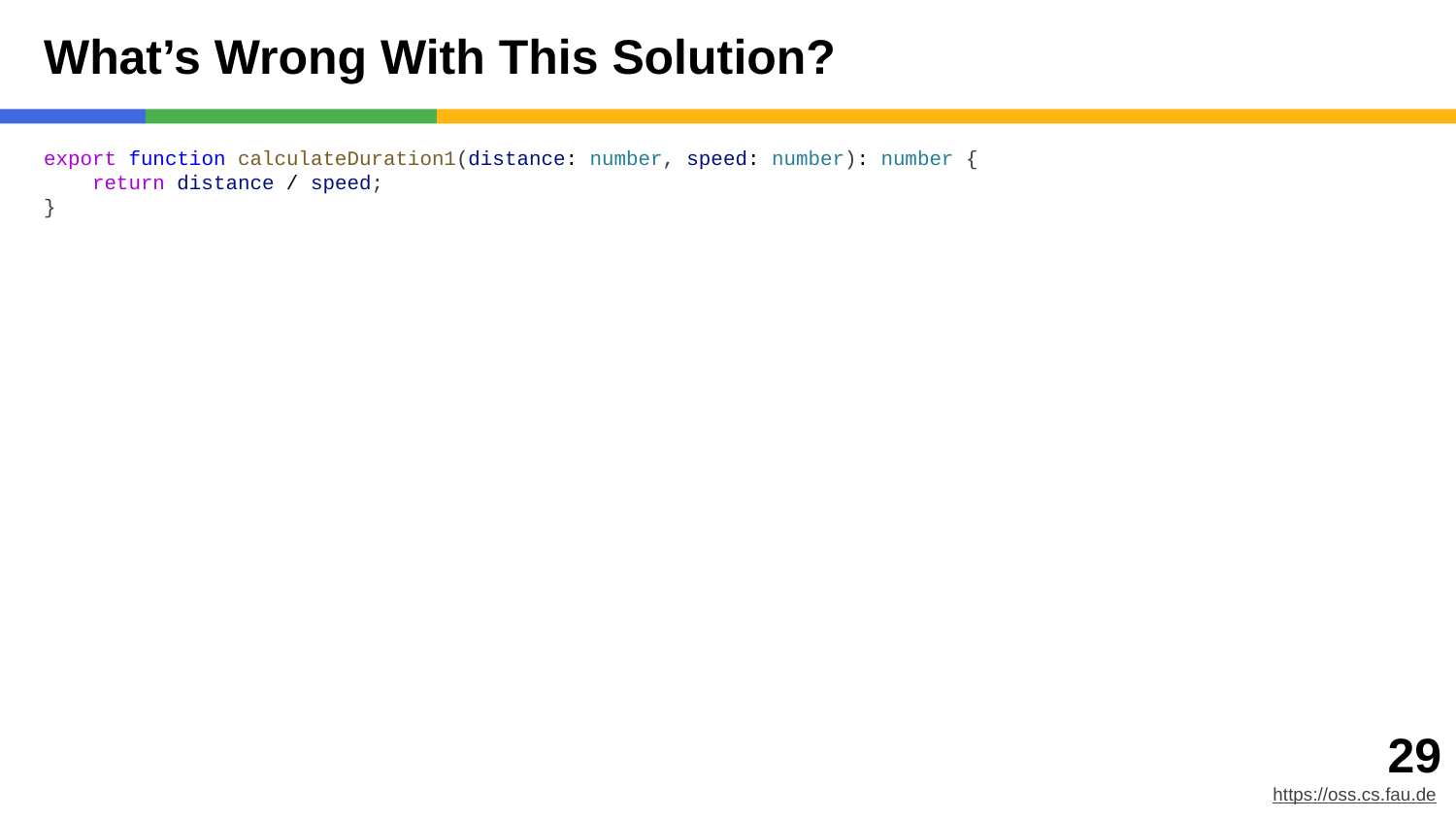

# What’s Wrong With This Solution?
export function calculateDuration1(distance: number, speed: number): number {
    return distance / speed;
}

29
https://oss.cs.fau.de